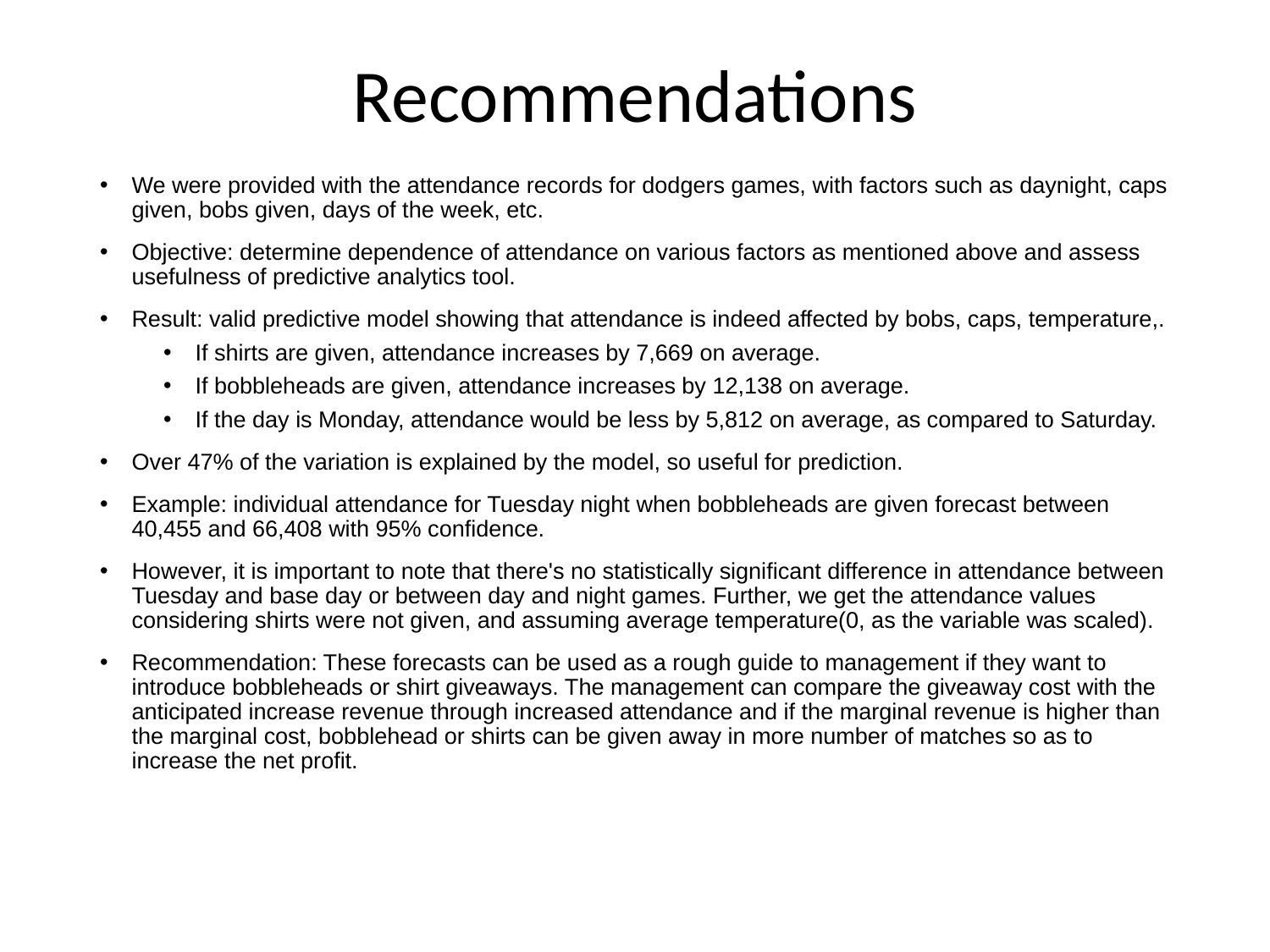

# Recommendations
We were provided with the attendance records for dodgers games, with factors such as daynight, caps given, bobs given, days of the week, etc.
Objective: determine dependence of attendance on various factors as mentioned above and assess usefulness of predictive analytics tool.
Result: valid predictive model showing that attendance is indeed affected by bobs, caps, temperature,.
If shirts are given, attendance increases by 7,669 on average.
If bobbleheads are given, attendance increases by 12,138 on average.
If the day is Monday, attendance would be less by 5,812 on average, as compared to Saturday.
Over 47% of the variation is explained by the model, so useful for prediction.
Example: individual attendance for Tuesday night when bobbleheads are given forecast between 40,455 and 66,408 with 95% confidence.
However, it is important to note that there's no statistically significant difference in attendance between Tuesday and base day or between day and night games. Further, we get the attendance values considering shirts were not given, and assuming average temperature(0, as the variable was scaled).
Recommendation: These forecasts can be used as a rough guide to management if they want to introduce bobbleheads or shirt giveaways. The management can compare the giveaway cost with the anticipated increase revenue through increased attendance and if the marginal revenue is higher than the marginal cost, bobblehead or shirts can be given away in more number of matches so as to increase the net profit.